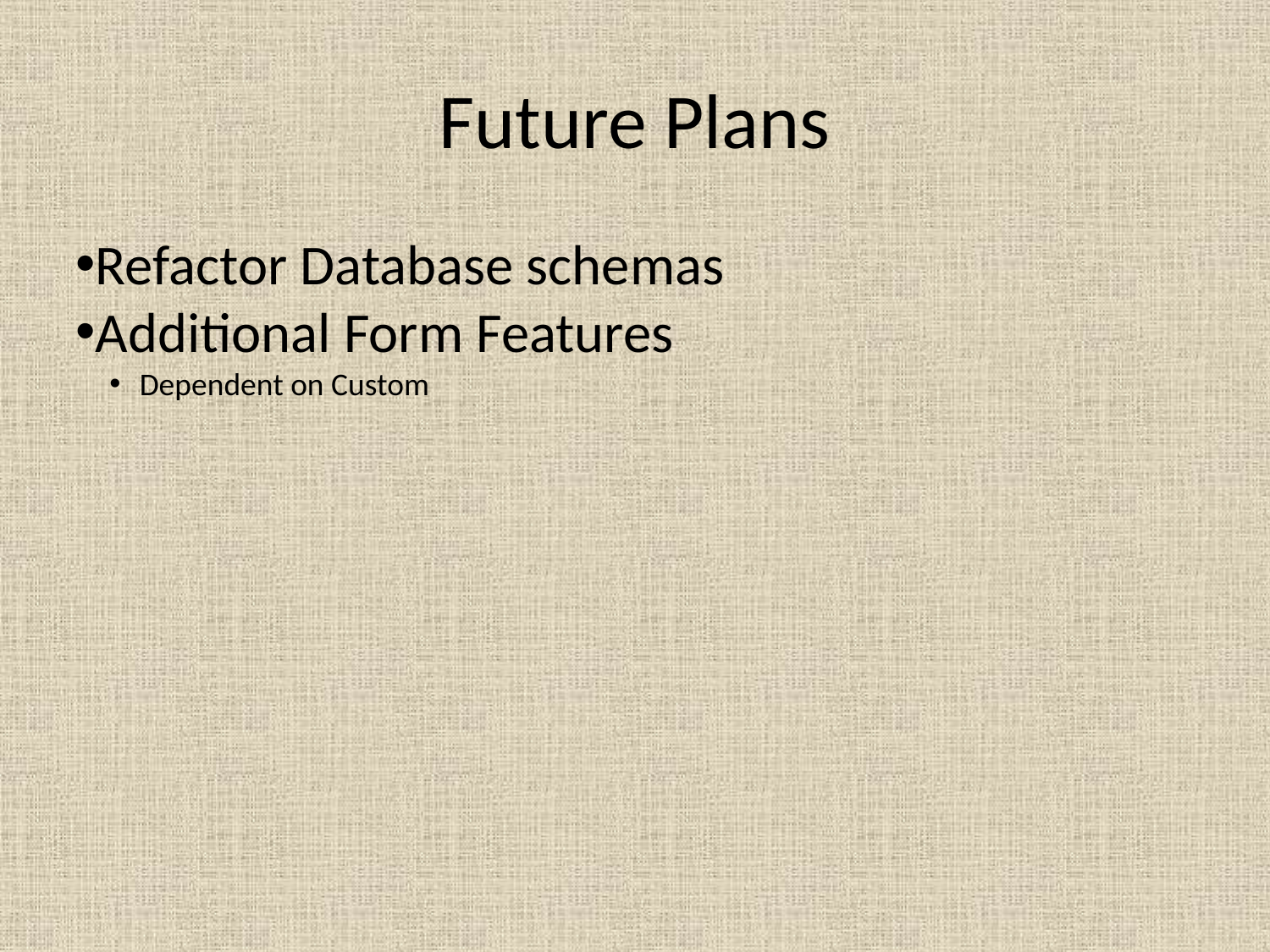

Future Plans
Refactor Database schemas
Additional Form Features
Dependent on Custom